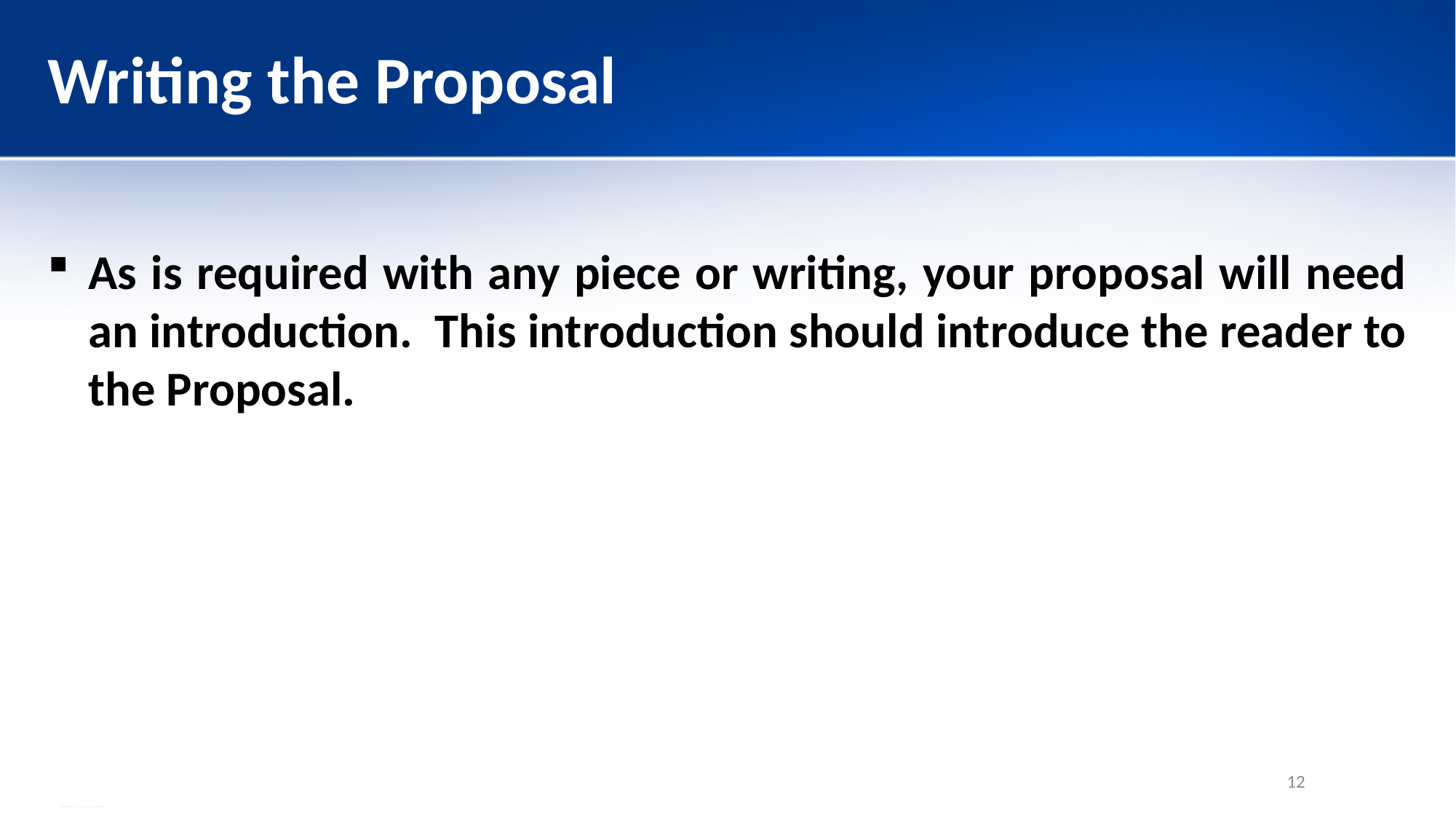

# Writing the Proposal

As is required with any piece or writing, your proposal will need an introduction.  This introduction should introduce the reader to the Proposal.

12